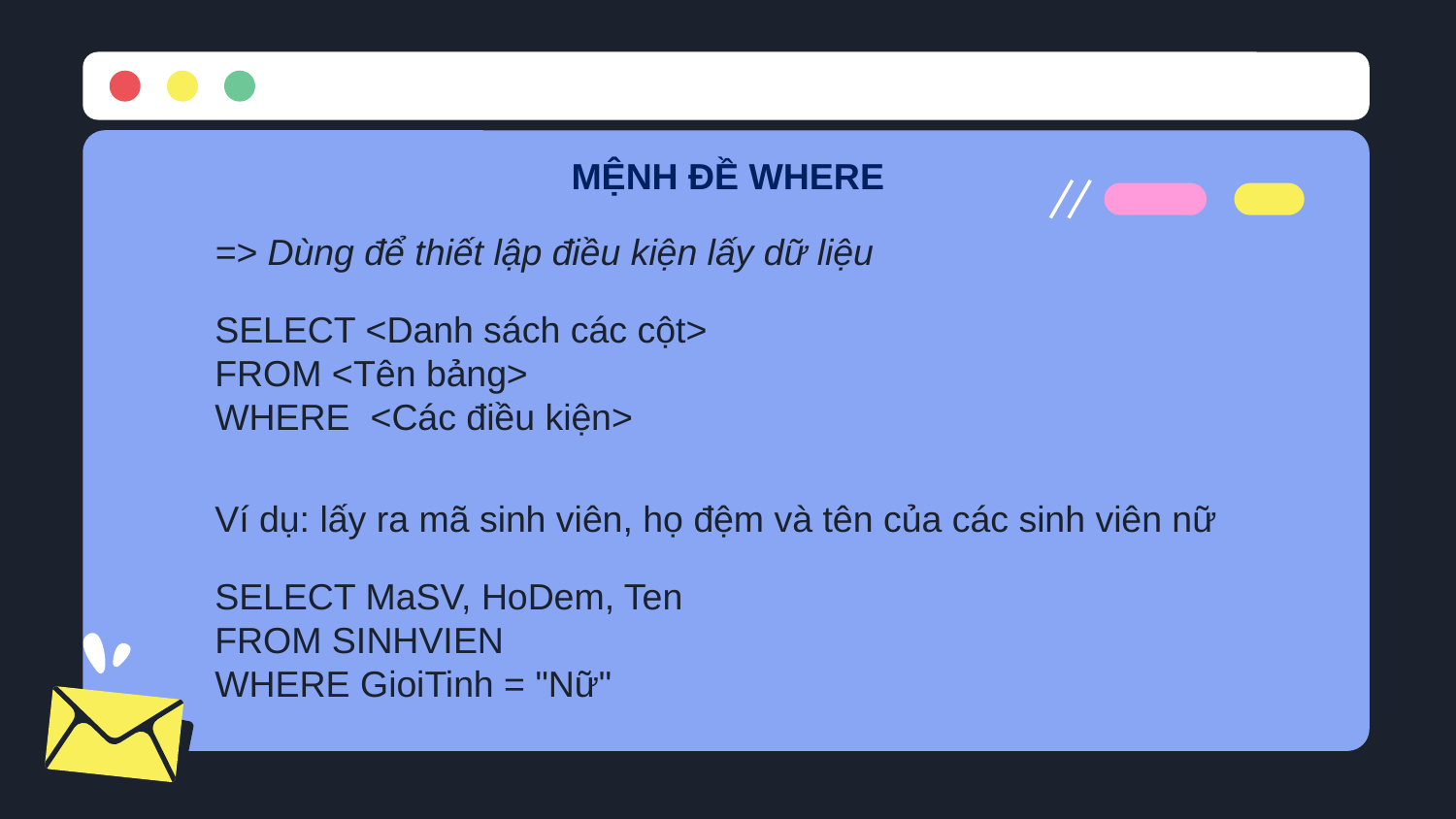

MỆNH ĐỀ WHERE
=> Dùng để thiết lập điều kiện lấy dữ liệu
SELECT <Danh sách các cột>
FROM <Tên bảng>
WHERE  <Các điều kiện>

Ví dụ: lấy ra mã sinh viên, họ đệm và tên của các sinh viên nữ
SELECT MaSV, HoDem, Ten
FROM SINHVIEN
WHERE GioiTinh = "Nữ"